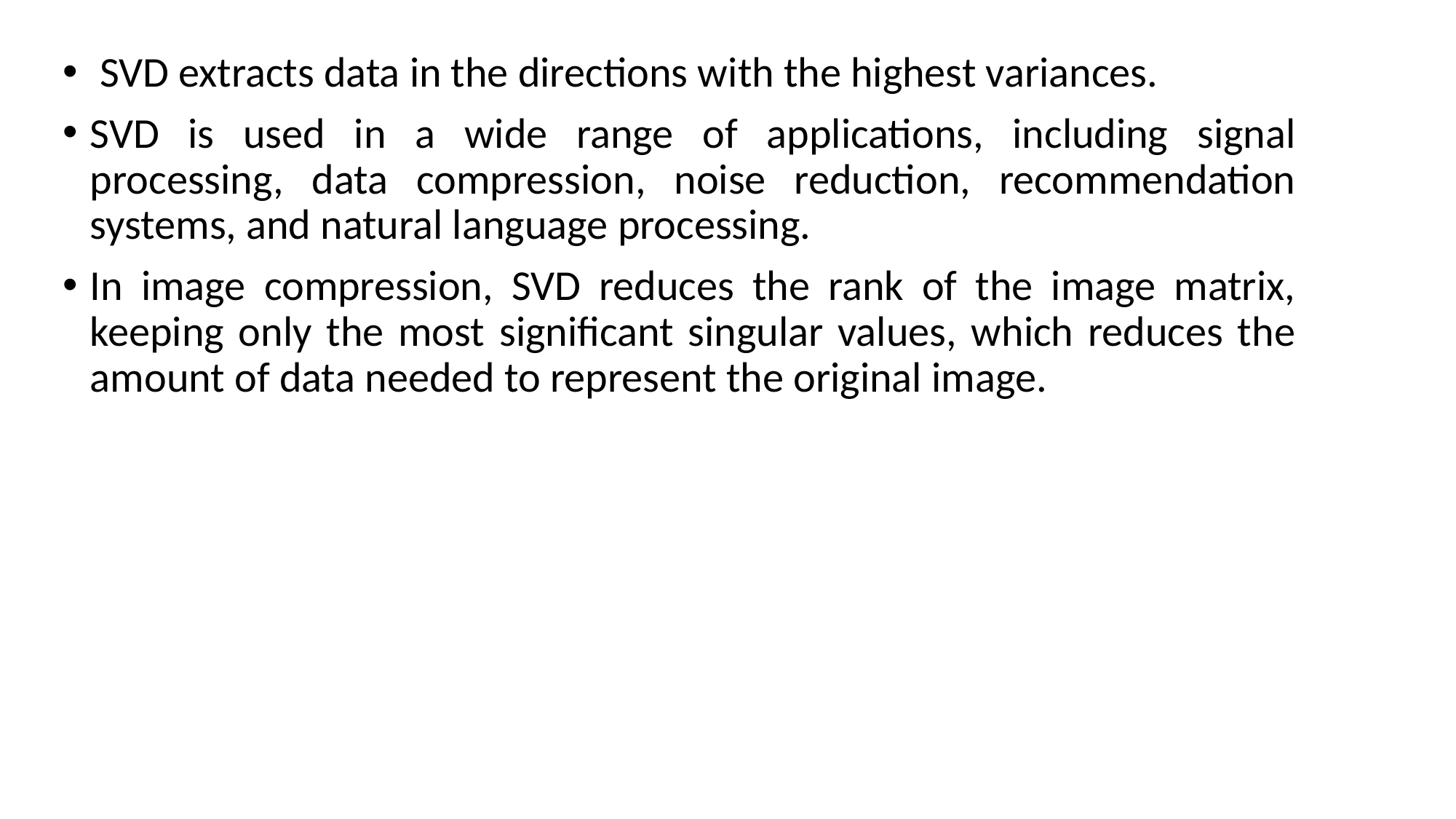

SVD extracts data in the directions with the highest variances.
SVD is used in a wide range of applications, including signal processing, data compression, noise reduction, recommendation systems, and natural language processing.
In image compression, SVD reduces the rank of the image matrix, keeping only the most significant singular values, which reduces the amount of data needed to represent the original image.